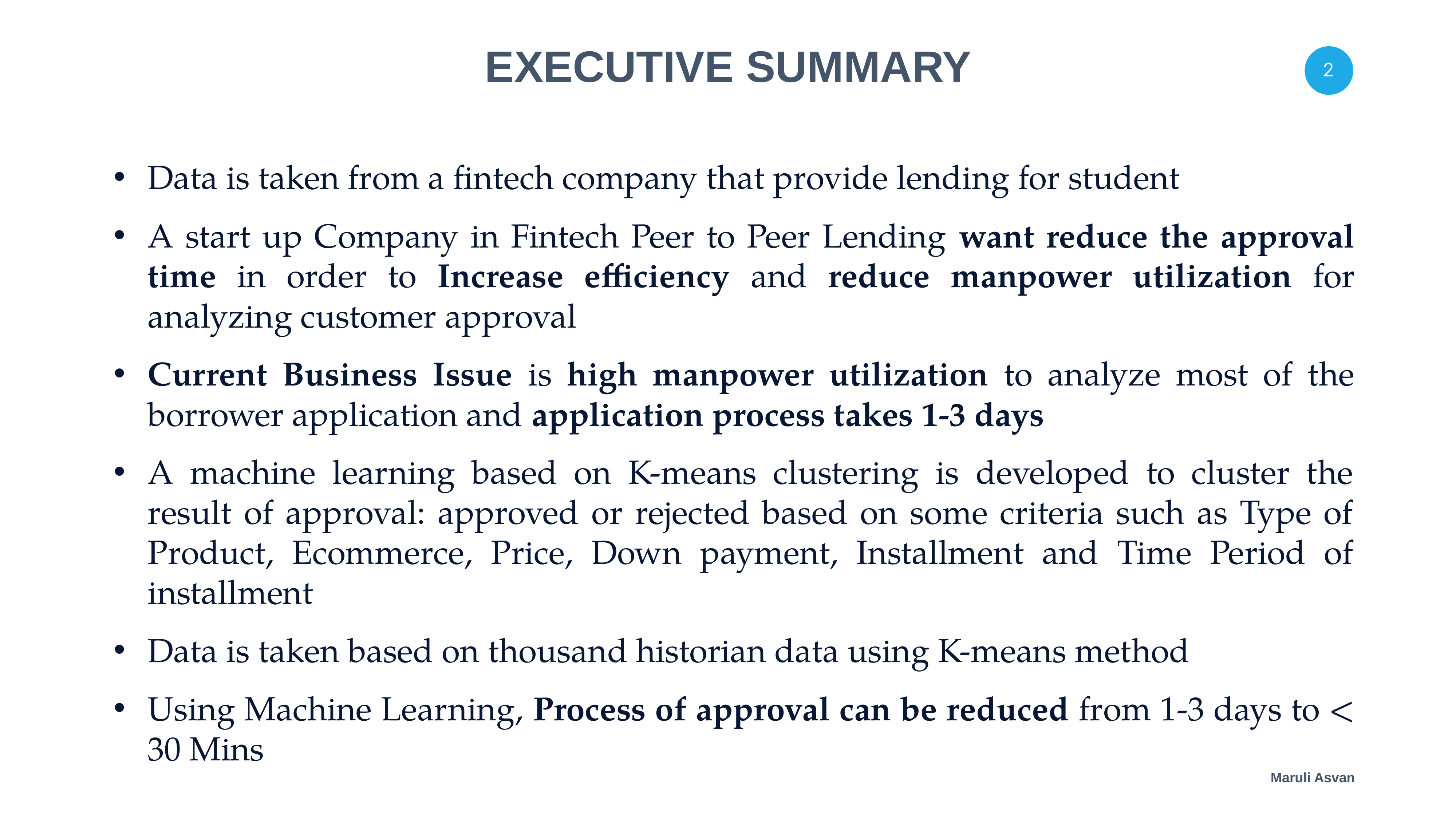

EXECUTIVE SUMMARY
Data is taken from a fintech company that provide lending for student
A start up Company in Fintech Peer to Peer Lending want reduce the approval time in order to Increase efficiency and reduce manpower utilization for analyzing customer approval
Current Business Issue is high manpower utilization to analyze most of the borrower application and application process takes 1-3 days
A machine learning based on K-means clustering is developed to cluster the result of approval: approved or rejected based on some criteria such as Type of Product, Ecommerce, Price, Down payment, Installment and Time Period of installment
Data is taken based on thousand historian data using K-means method
Using Machine Learning, Process of approval can be reduced from 1-3 days to < 30 Mins